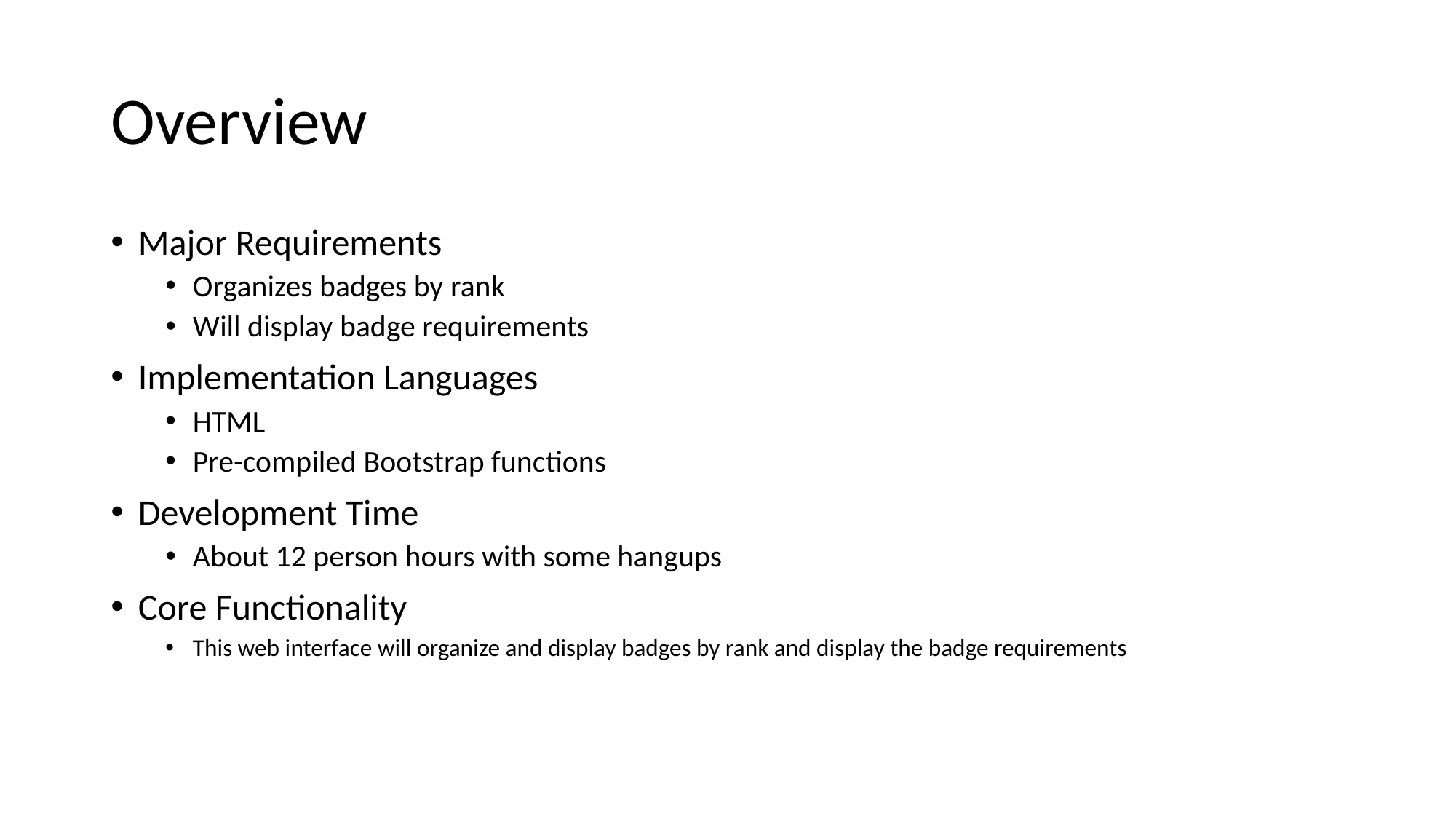

# Overview
Major Requirements
Organizes badges by rank
Will display badge requirements
Implementation Languages
HTML
Pre-compiled Bootstrap functions
Development Time
About 12 person hours with some hangups
Core Functionality
This web interface will organize and display badges by rank and display the badge requirements